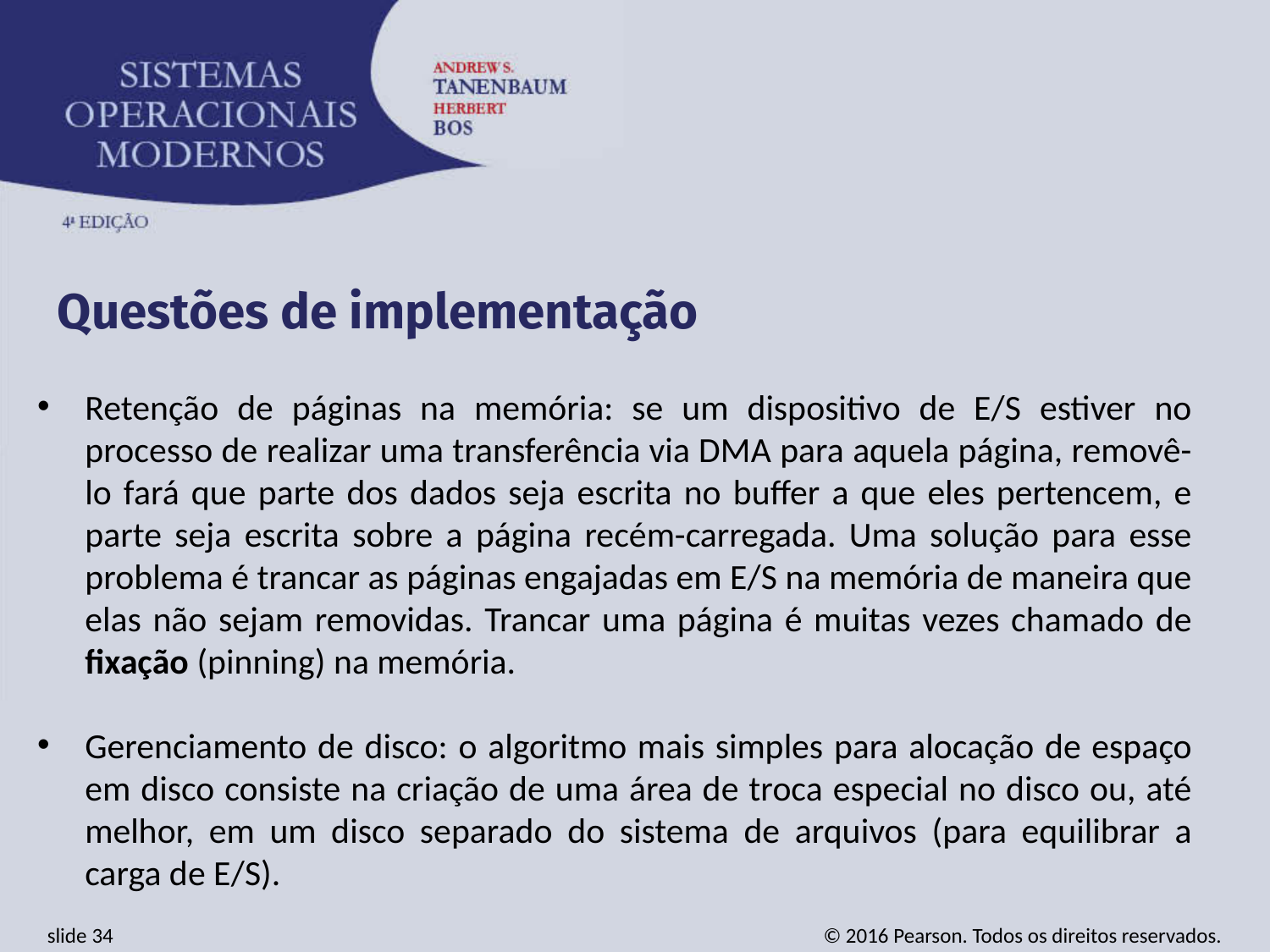

Questões de implementação

Retenção de páginas na memória: se um dispositivo de E/S estiver no processo de realizar uma transferência via DMA para aquela página, removê-lo fará que parte dos dados seja escrita no buffer a que eles pertencem, e parte seja escrita sobre a página recém-carregada. Uma solução para esse problema é trancar as páginas engajadas em E/S na memória de maneira que elas não sejam removidas. Trancar uma página é muitas vezes chamado de fixação (pinning) na memória.

Gerenciamento de disco: o algoritmo mais simples para alocação de espaço em disco consiste na criação de uma área de troca especial no disco ou, até melhor, em um disco separado do sistema de arquivos (para equilibrar a carga de E/S).